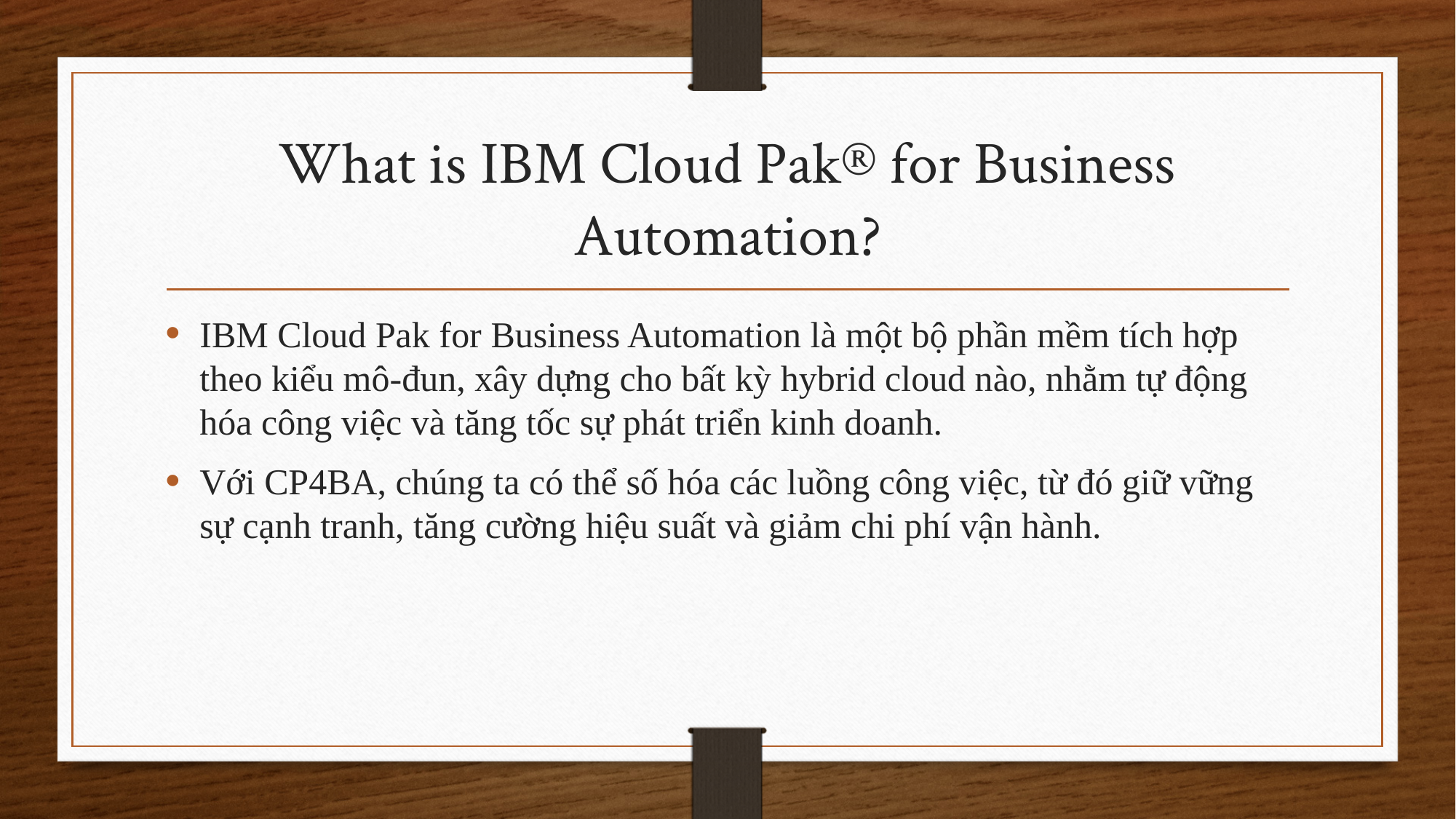

# What is IBM Cloud Pak® for Business Automation?
IBM Cloud Pak for Business Automation là một bộ phần mềm tích hợp theo kiểu mô-đun, xây dựng cho bất kỳ hybrid cloud nào, nhằm tự động hóa công việc và tăng tốc sự phát triển kinh doanh.
Với CP4BA, chúng ta có thể số hóa các luồng công việc, từ đó giữ vững sự cạnh tranh, tăng cường hiệu suất và giảm chi phí vận hành.